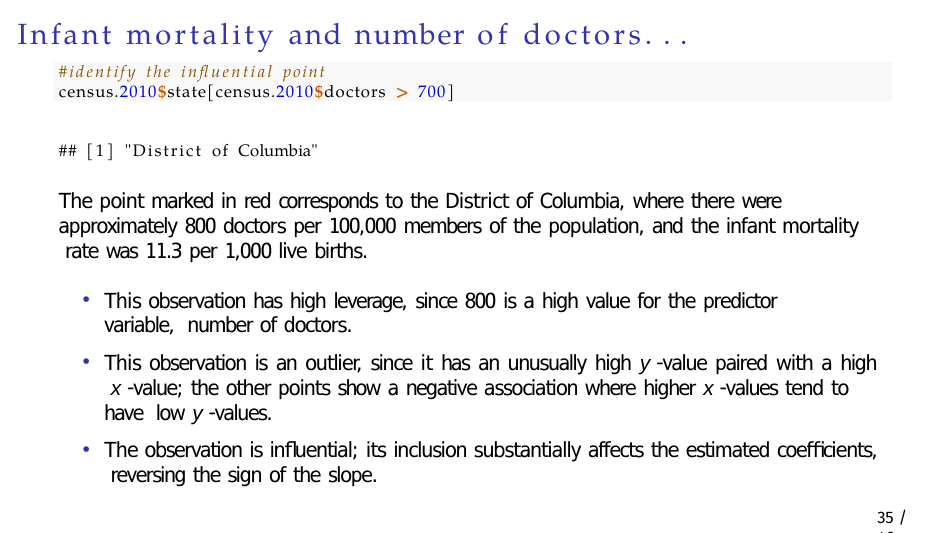

# Infant mortality and number of doctors. . .
#identify the influential point
census.2010$state[census.2010$doctors >  700]
## [1] "District of Columbia"

The point marked in red corresponds to the District of Columbia, where there were  approximately 800 doctors per 100,000 members of the population, and the infant mortality  rate was 11.3 per 1,000 live births.
This observation has high leverage, since 800 is a high value for the predictor variable,  number of doctors.
This observation is an outlier, since it has an unusually high y -value paired with a high  x -value; the other points show a negative association where higher x -values tend to have  low y -values.
The observation is influential; its inclusion substantially affects the estimated coefficients,  reversing the sign of the slope.
35 / 40